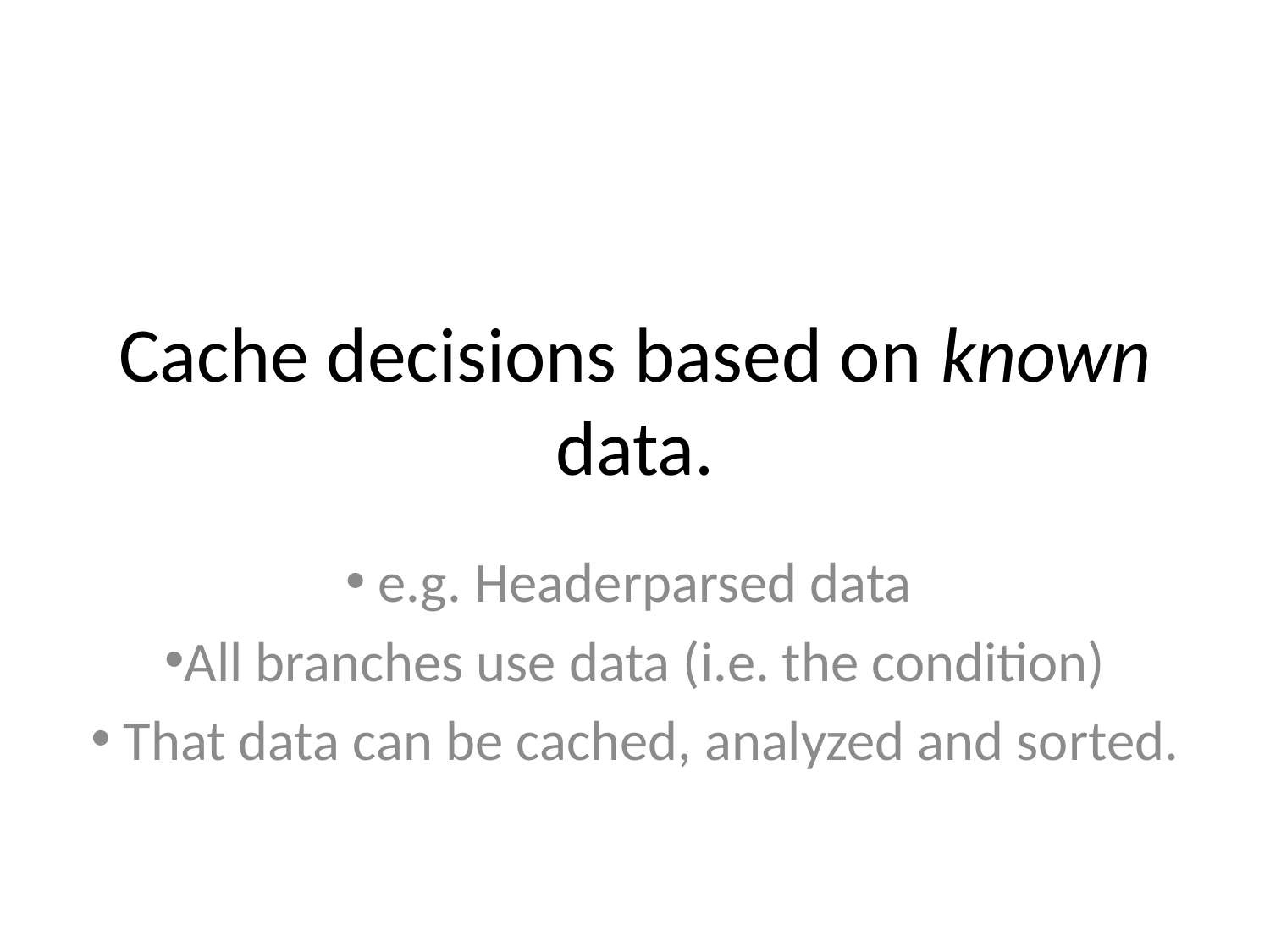

# Cache decisions based on known data.
 e.g. Headerparsed data
All branches use data (i.e. the condition)
 That data can be cached, analyzed and sorted.